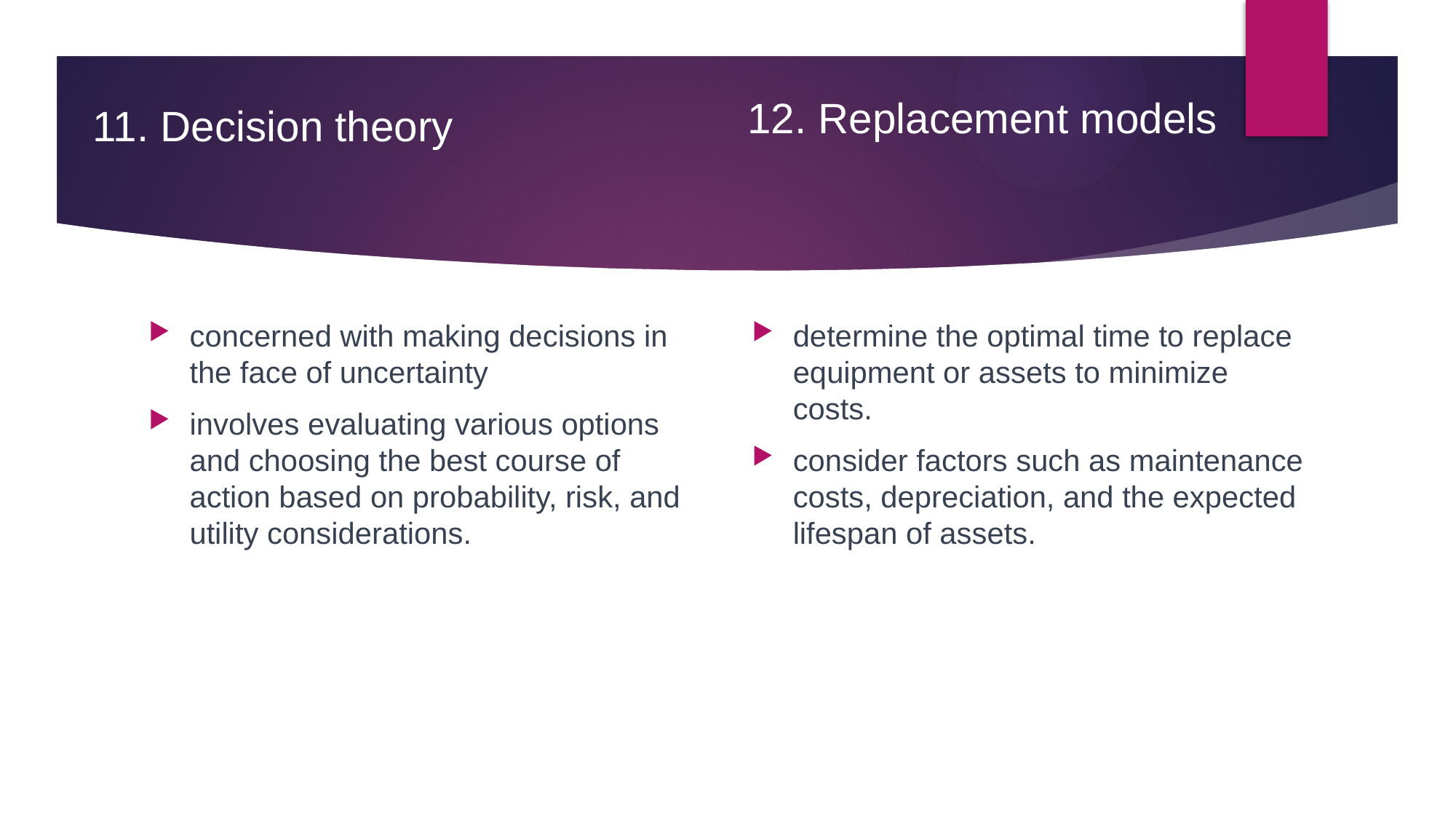

# 12. Replacement models
11. Decision theory
concerned with making decisions in the face of uncertainty
involves evaluating various options and choosing the best course of action based on probability, risk, and utility considerations.
determine the optimal time to replace equipment or assets to minimize costs.
consider factors such as maintenance costs, depreciation, and the expected lifespan of assets.